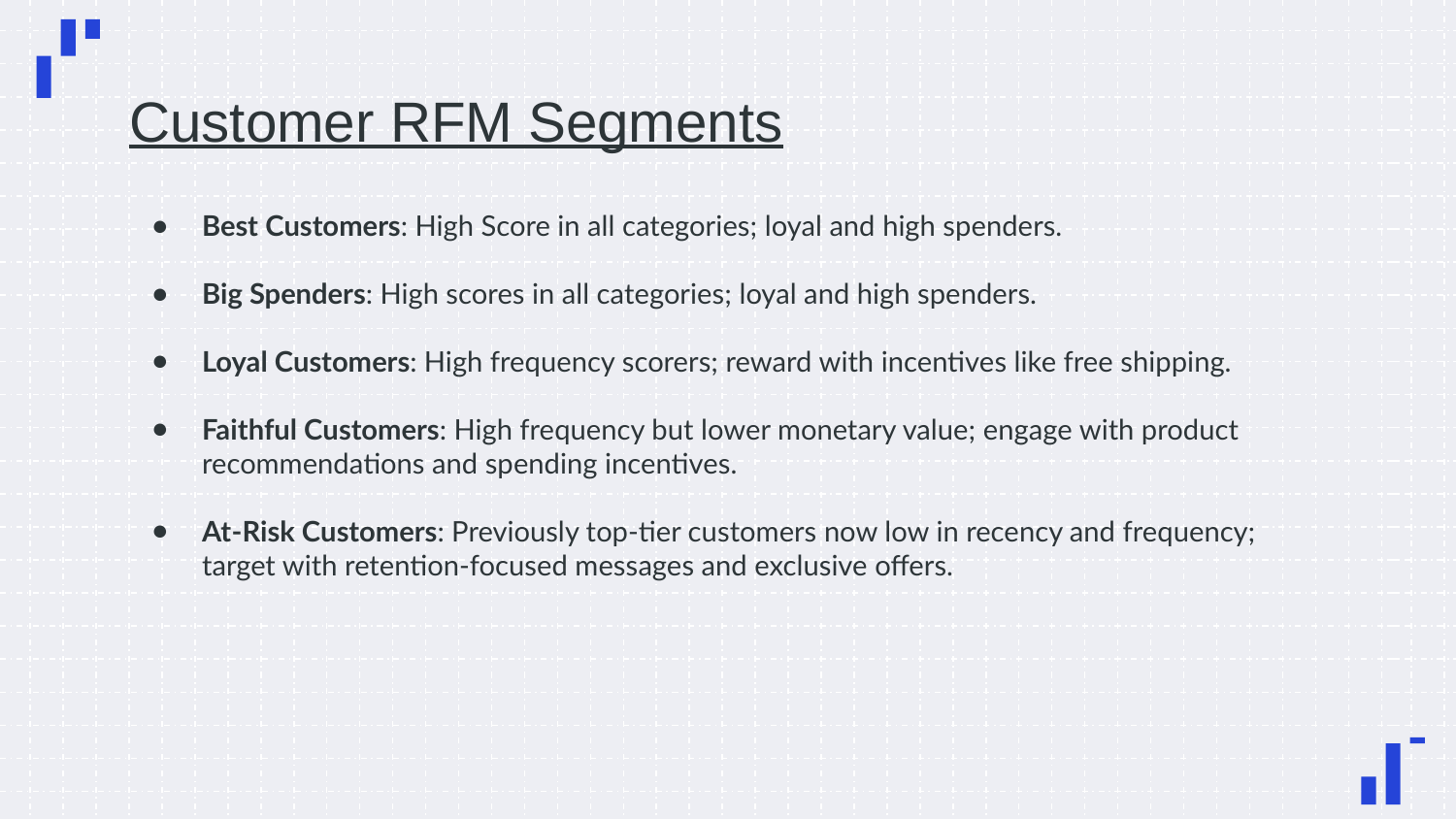

# Customer RFM Segments
Best Customers: High Score in all categories; loyal and high spenders.

Big Spenders: High scores in all categories; loyal and high spenders.

Loyal Customers: High frequency scorers; reward with incentives like free shipping.

Faithful Customers: High frequency but lower monetary value; engage with product recommendations and spending incentives.

At-Risk Customers: Previously top-tier customers now low in recency and frequency; target with retention-focused messages and exclusive offers.